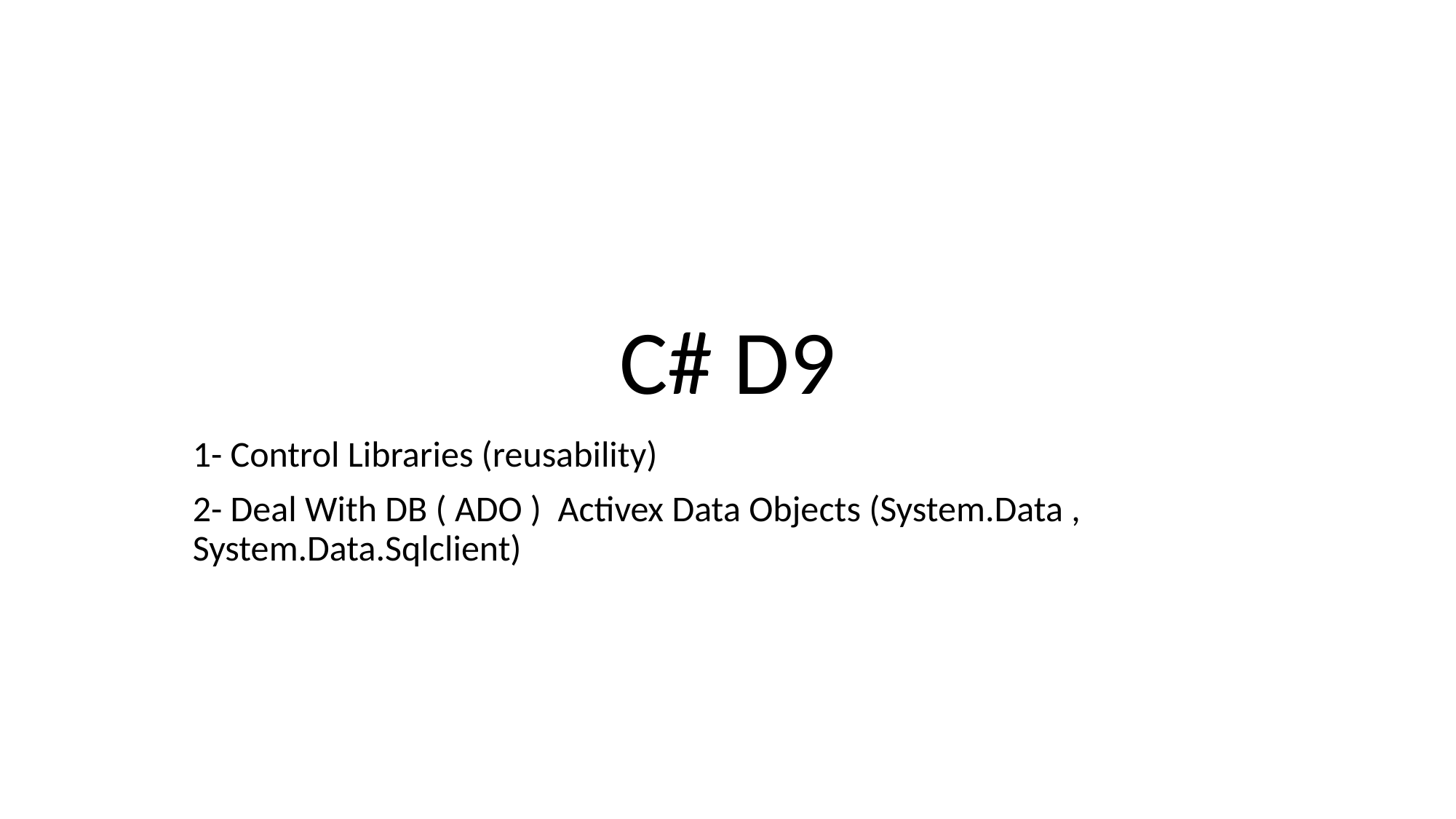

# C# D9
1- Control Libraries (reusability)
2- Deal With DB ( ADO )  Activex Data Objects (System.Data , System.Data.Sqlclient)